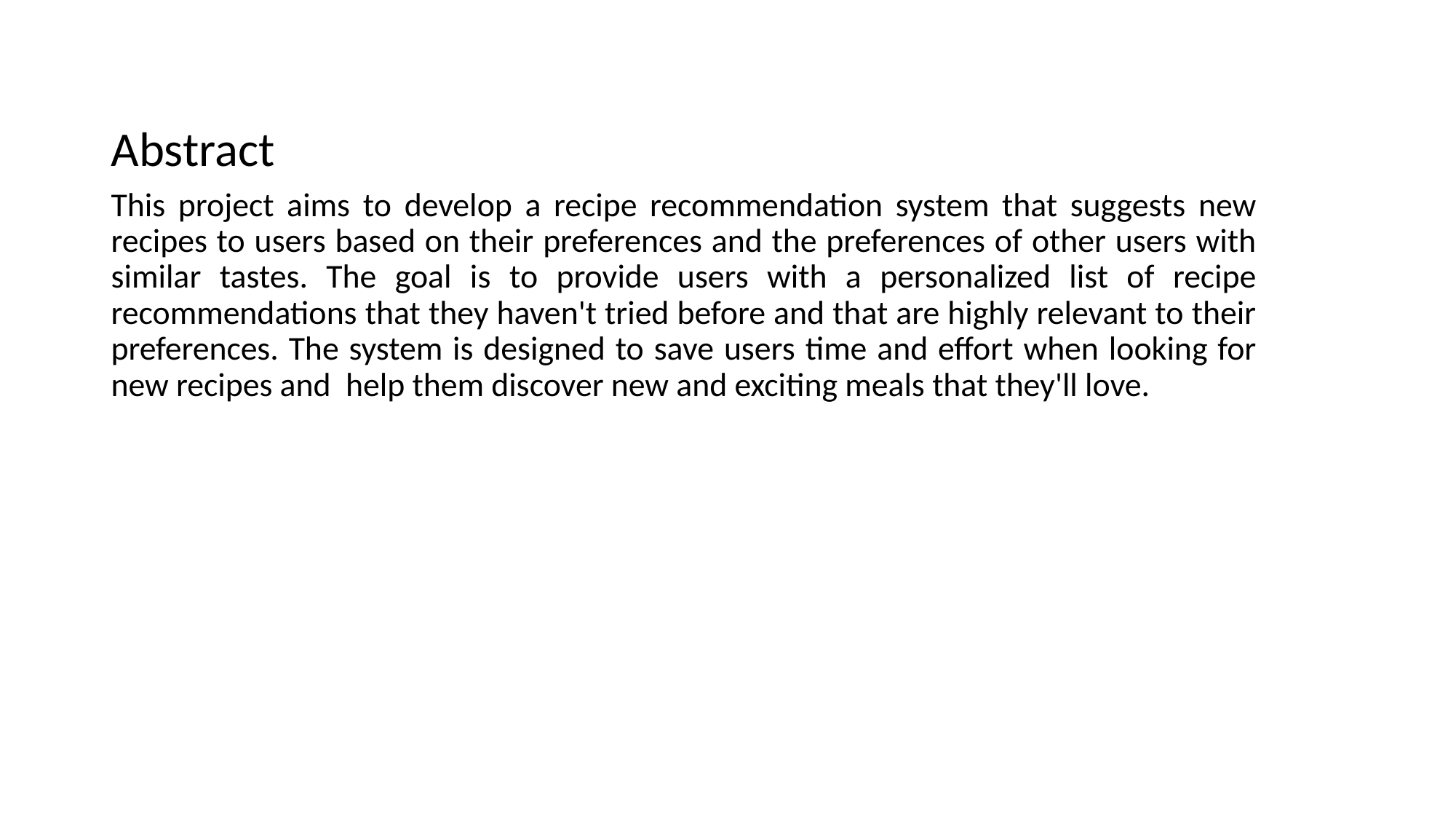

# Abstract
This project aims to develop a recipe recommendation system that suggests new recipes to users based on their preferences and the preferences of other users with similar tastes. The goal is to provide users with a personalized list of recipe recommendations that they haven't tried before and that are highly relevant to their preferences. The system is designed to save users time and effort when looking for new recipes and  help them discover new and exciting meals that they'll love.